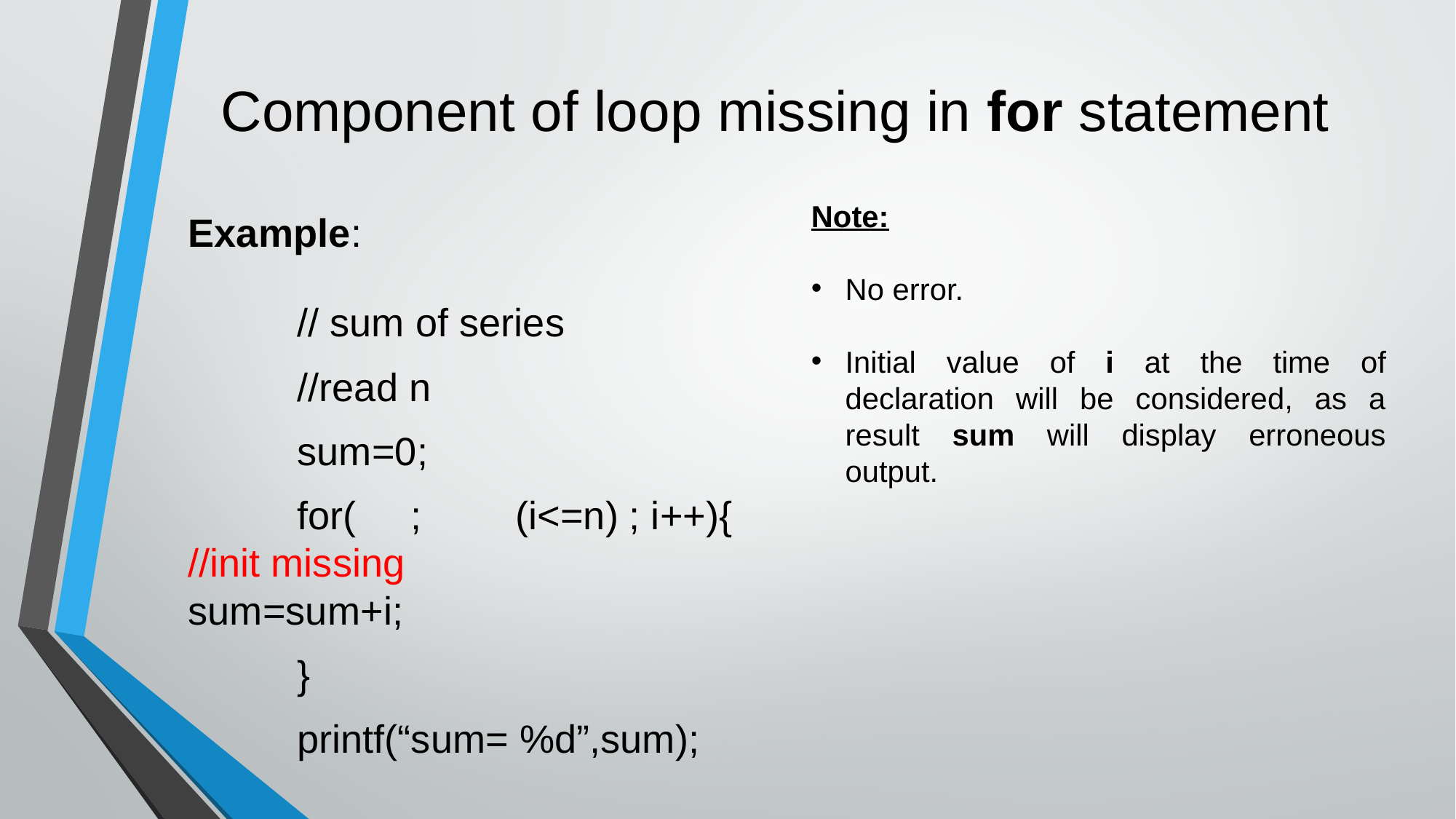

# Component of loop missing in for statement
Example:
	// sum of series
	//read n
	sum=0;
	for(     ;	(i<=n) ; i++){ //init missing				sum=sum+i;
	}
	printf(“sum= %d”,sum);

Note:

No error.

Initial value of i at the time of declaration will be considered, as a result sum will display erroneous output.